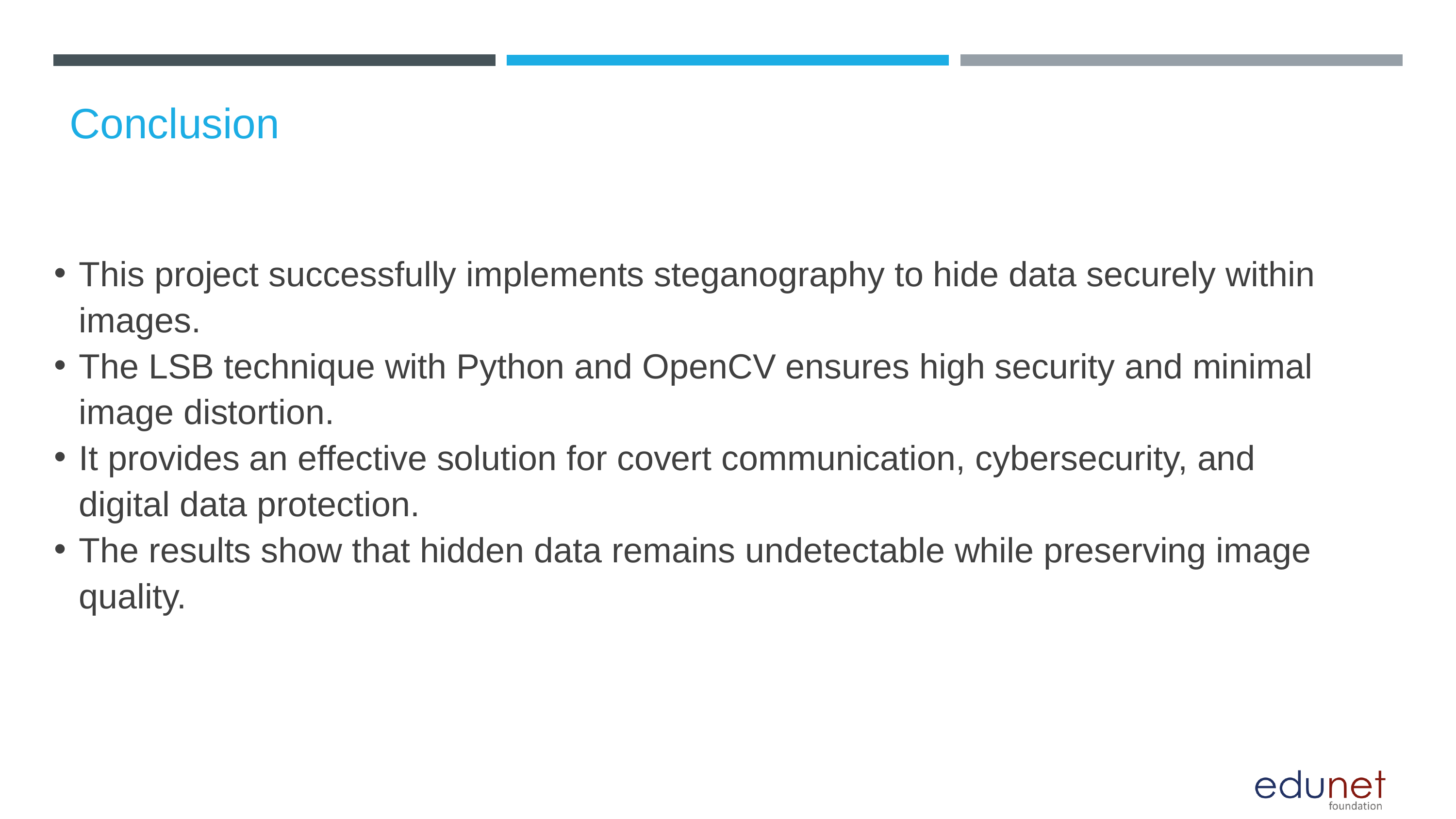

Conclusion

This project successfully implements steganography to hide data securely within images.
The LSB technique with Python and OpenCV ensures high security and minimal image distortion.
It provides an effective solution for covert communication, cybersecurity, and digital data protection.
The results show that hidden data remains undetectable while preserving image quality.